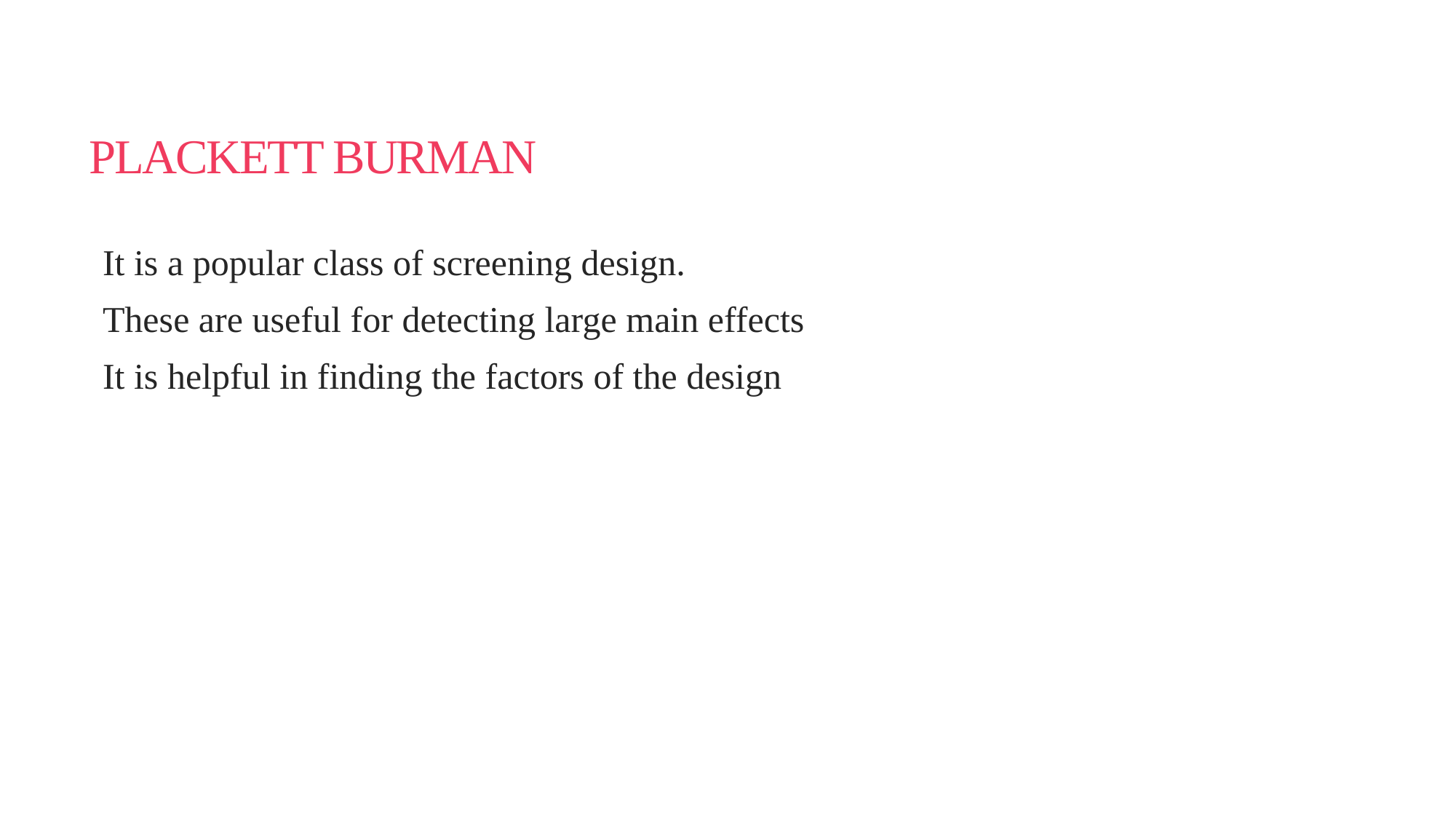

# PLACKETT BURMAN
It is a popular class of screening design.
These are useful for detecting large main effects
It is helpful in finding the factors of the design